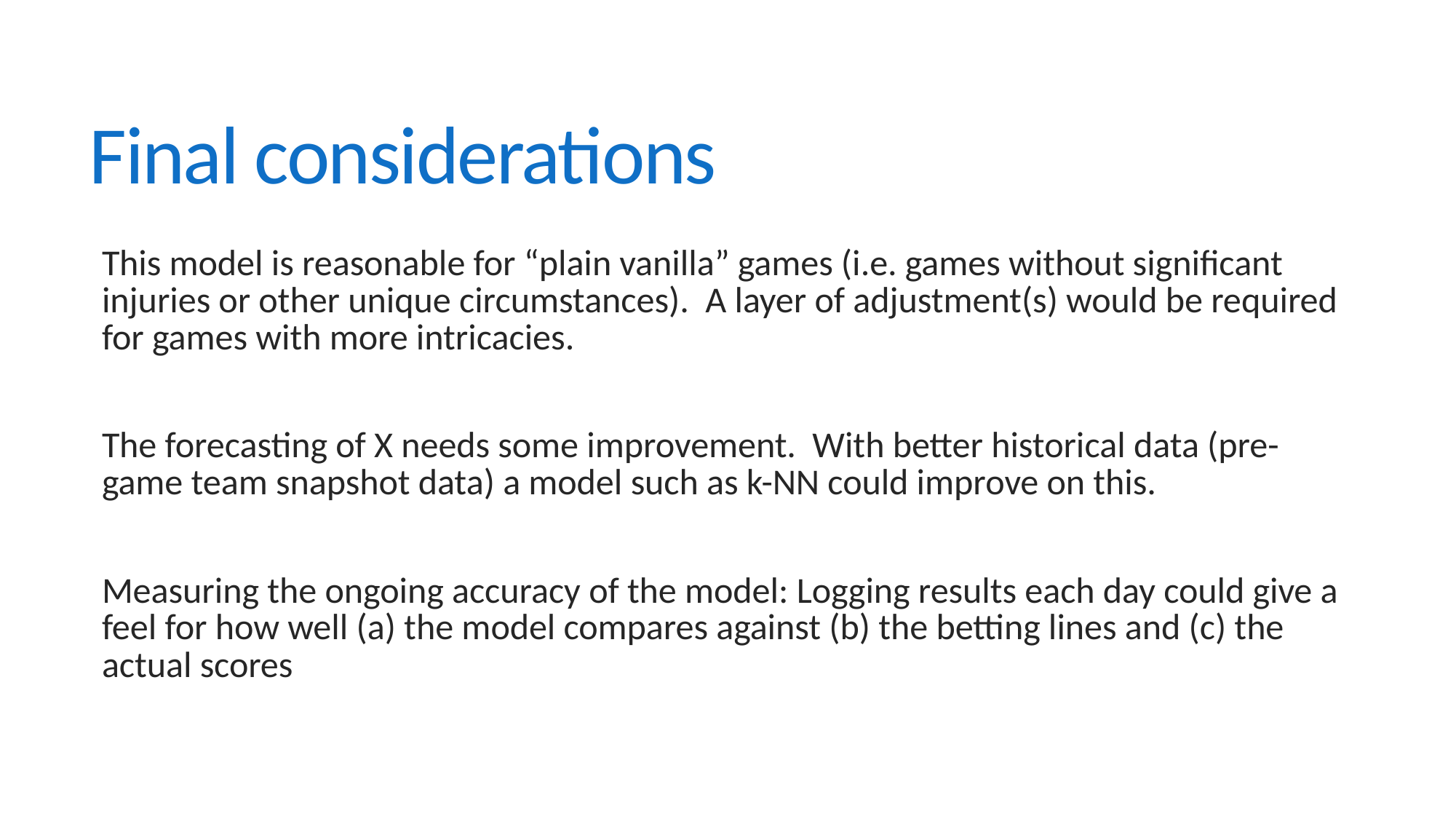

# Final considerations
This model is reasonable for “plain vanilla” games (i.e. games without significant injuries or other unique circumstances).  A layer of adjustment(s) would be required for games with more intricacies.

The forecasting of X needs some improvement.  With better historical data (pre-game team snapshot data) a model such as k-NN could improve on this.

Measuring the ongoing accuracy of the model: Logging results each day could give a feel for how well (a) the model compares against (b) the betting lines and (c) the actual scores